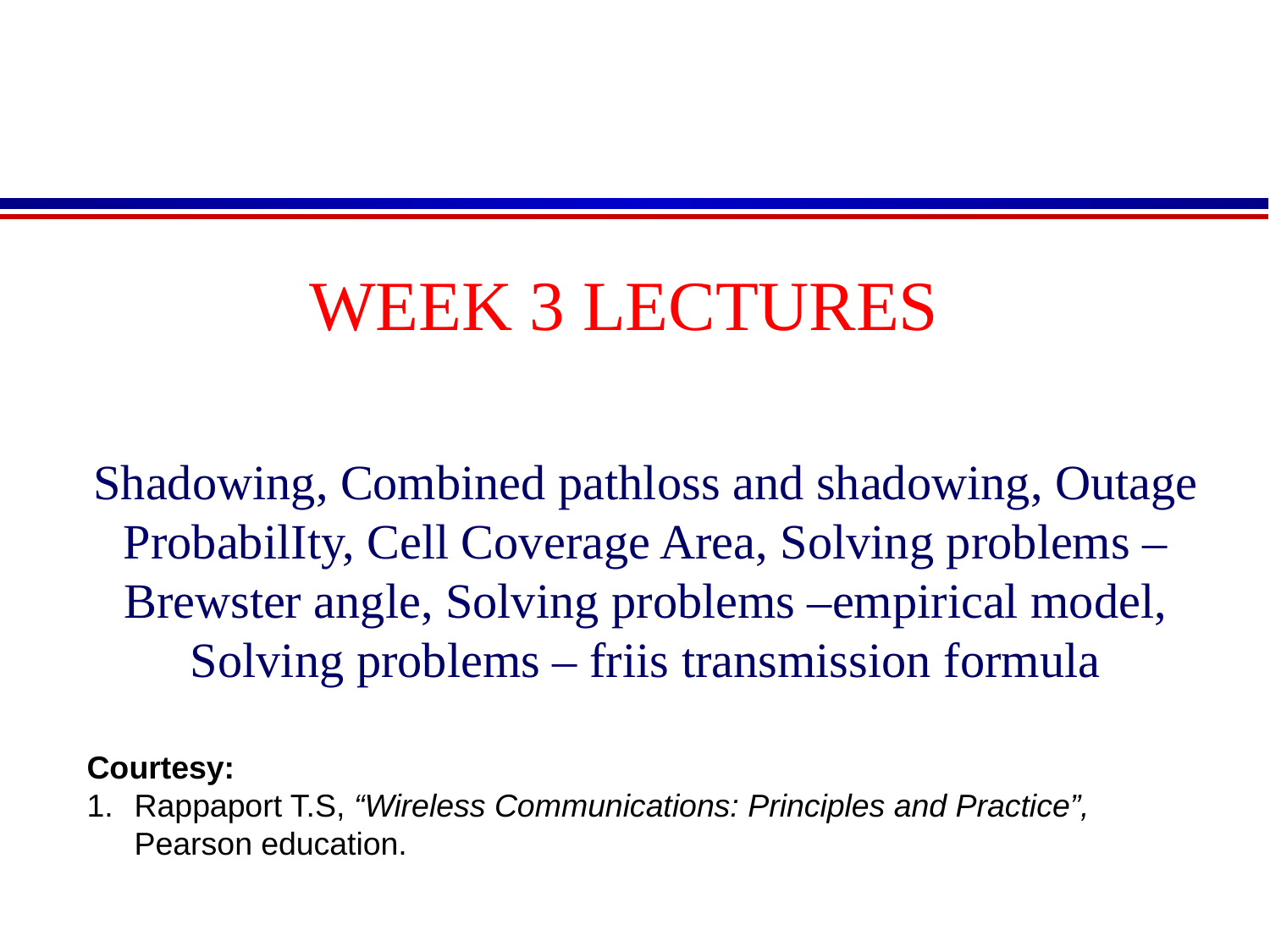

WEEK 3 LECTURES
Shadowing, Combined pathloss and shadowing, Outage ProbabilIty, Cell Coverage Area, Solving problems – Brewster angle, Solving problems –empirical model, Solving problems – friis transmission formula

Courtesy:
Rappaport T.S, “Wireless Communications: Principles and Practice”, Pearson education.